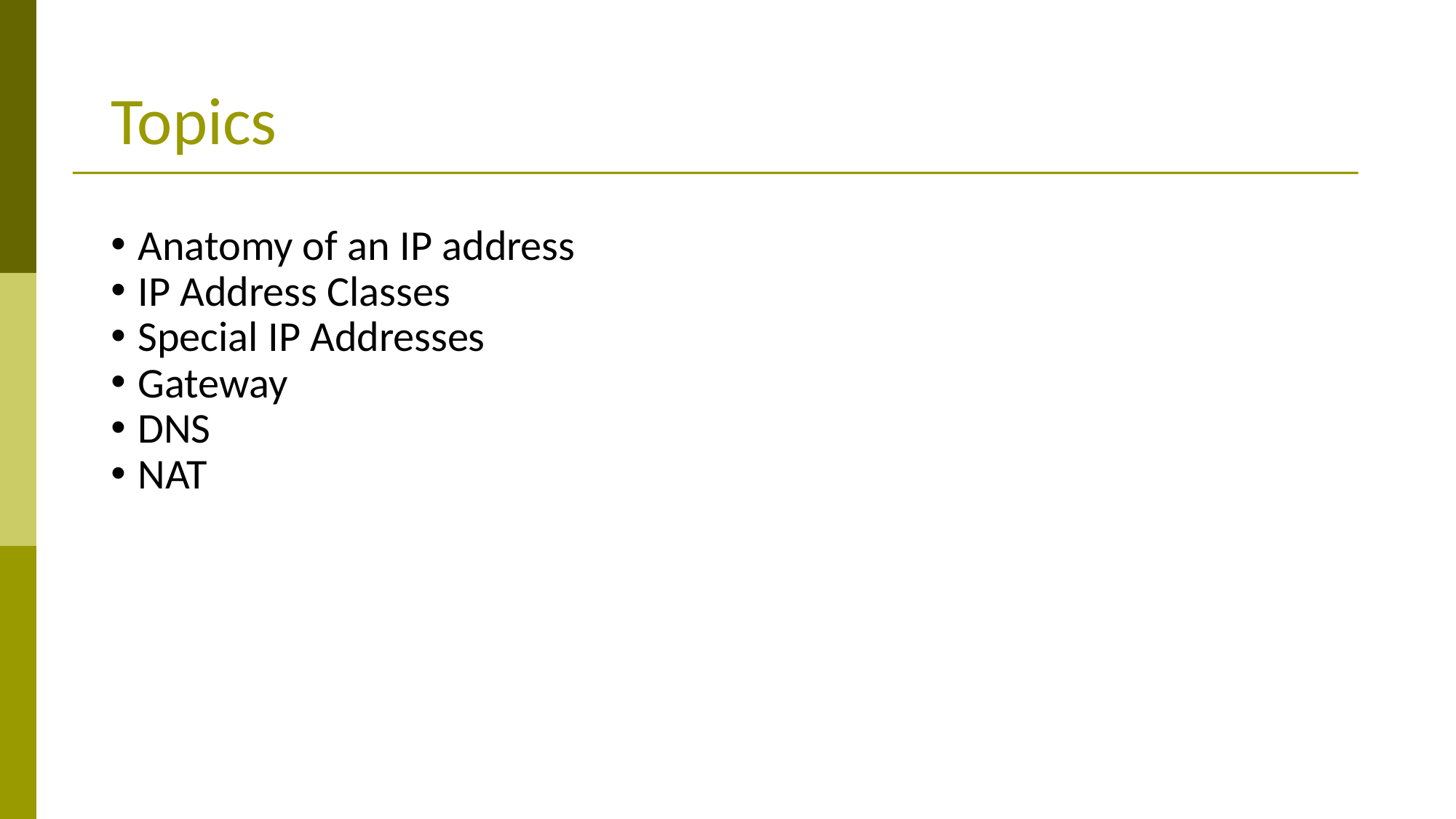

Topics
Anatomy of an IP address
IP Address Classes
Special IP Addresses
Gateway
DNS
NAT